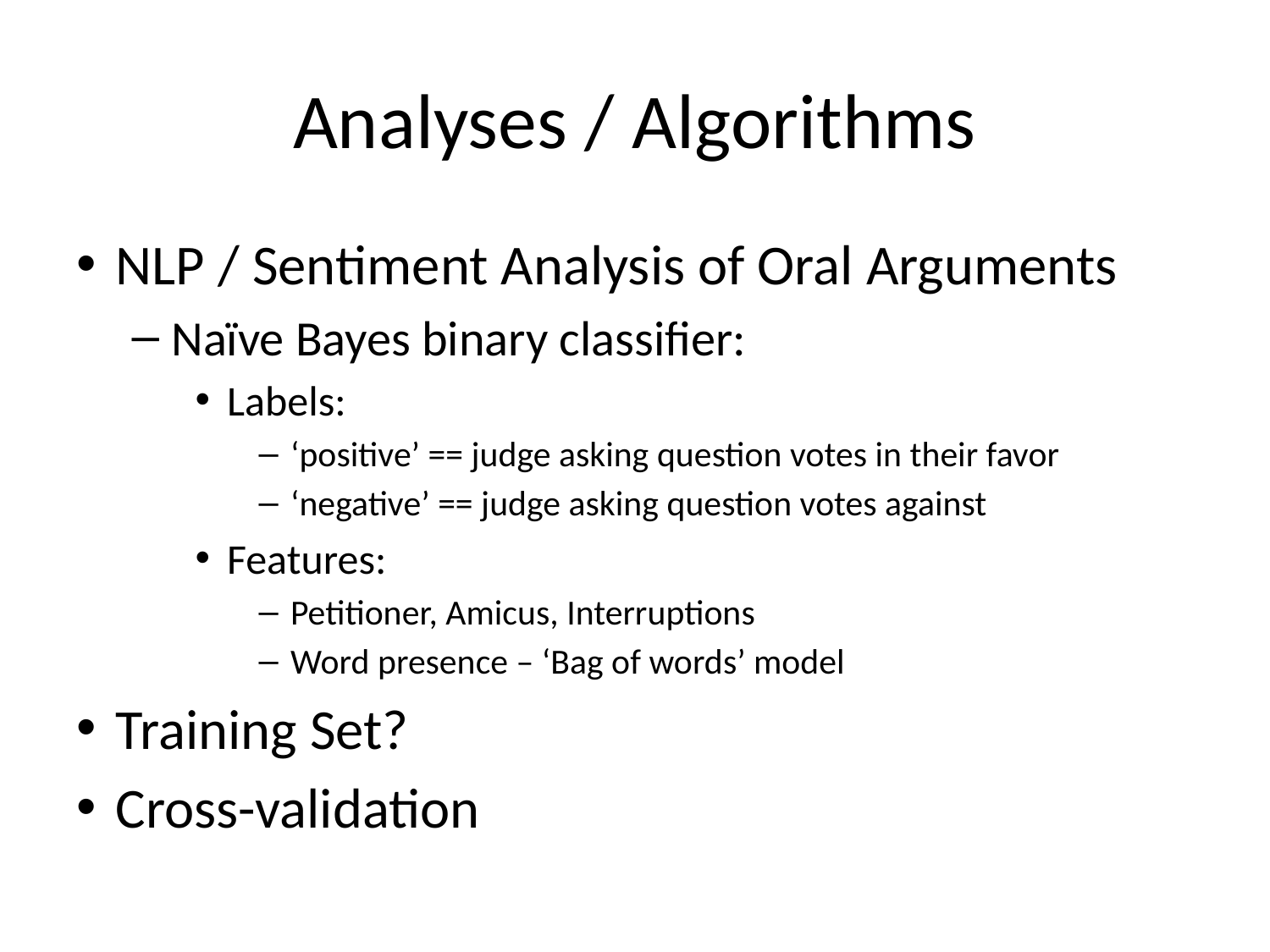

# Analyses / Algorithms
NLP / Sentiment Analysis of Oral Arguments
Naïve Bayes binary classifier:
Labels:
‘positive’ == judge asking question votes in their favor
‘negative’ == judge asking question votes against
Features:
Petitioner, Amicus, Interruptions
Word presence – ‘Bag of words’ model
Training Set?
Cross-validation